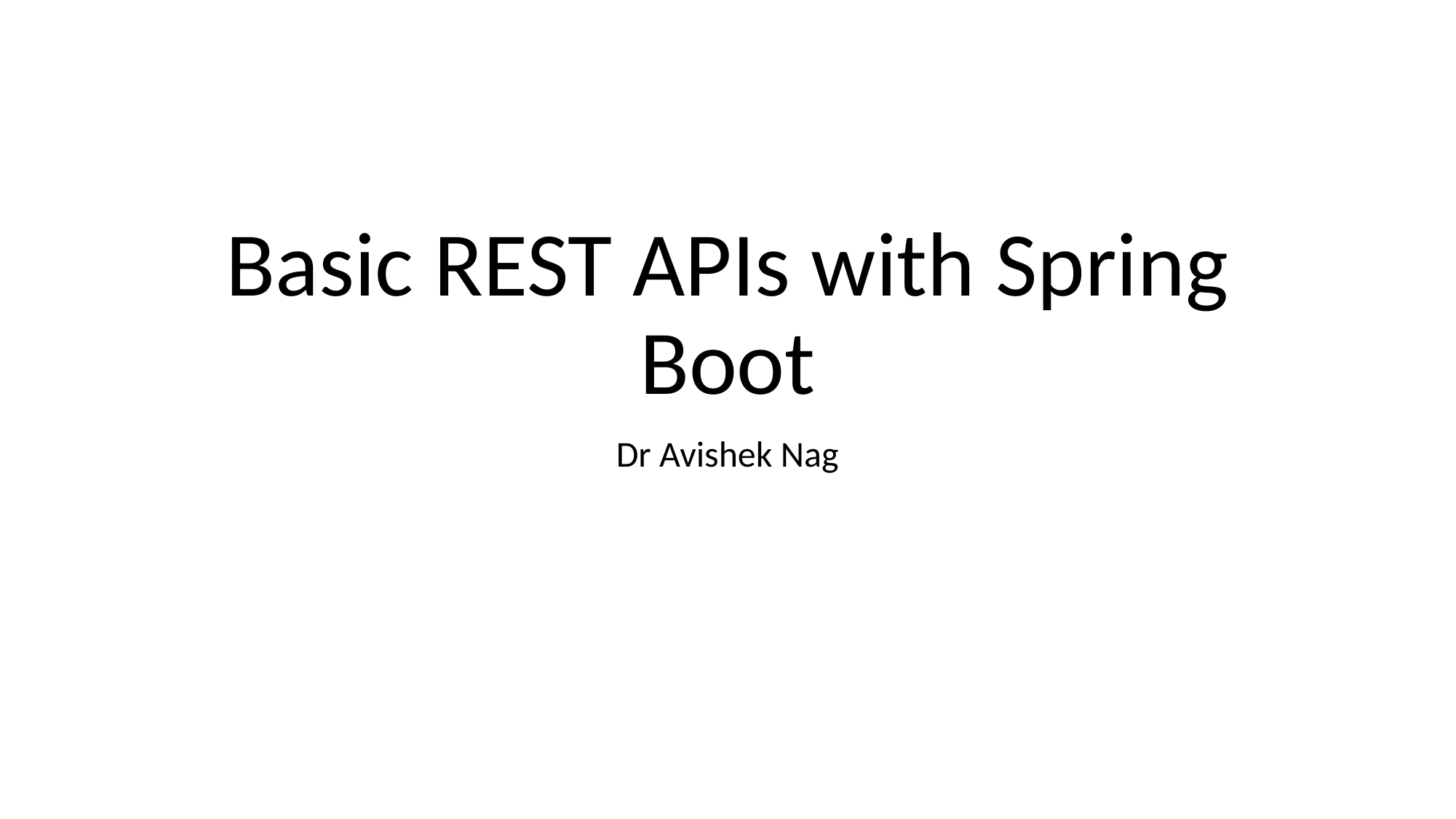

# Basic REST APIs with Spring Boot
Dr Avishek Nag